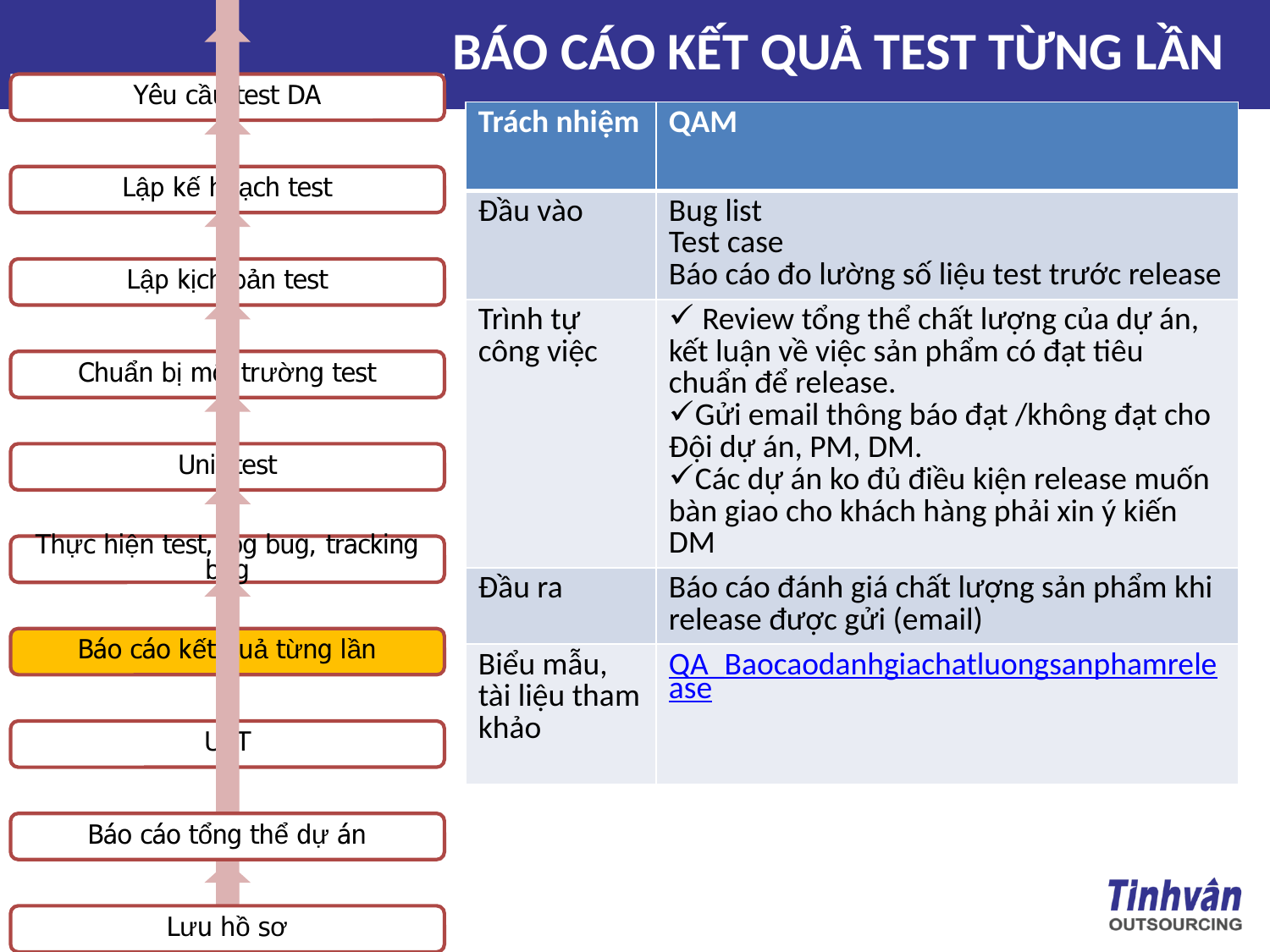

# BÁO CÁO KẾT QUẢ TEST TỪNG LẦN
Yêu cầu test DA
Lập kế hoạch test
Lập kịch bản test
Chuẩn bị môi trường test
Unit test
Thực hiện test, log bug, tracking bug
Báo cáo kết quả từng lần
UAT
Báo cáo tổng thể dự án
Lưu hồ sơ
| Trách nhiệm | QAM |
| --- | --- |
| Đầu vào | Bug list Test case Báo cáo đo lường số liệu test trước release |
| Trình tự công việc | Review tổng thể chất lượng của dự án, kết luận về việc sản phẩm có đạt tiêu chuẩn để release. Gửi email thông báo đạt /không đạt cho Đội dự án, PM, DM. Các dự án ko đủ điều kiện release muốn bàn giao cho khách hàng phải xin ý kiến DM |
| Đầu ra | Báo cáo đánh giá chất lượng sản phẩm khi release được gửi (email) |
| Biểu mẫu, tài liệu tham khảo | QA\_Baocaodanhgiachatluongsanphamrelease |